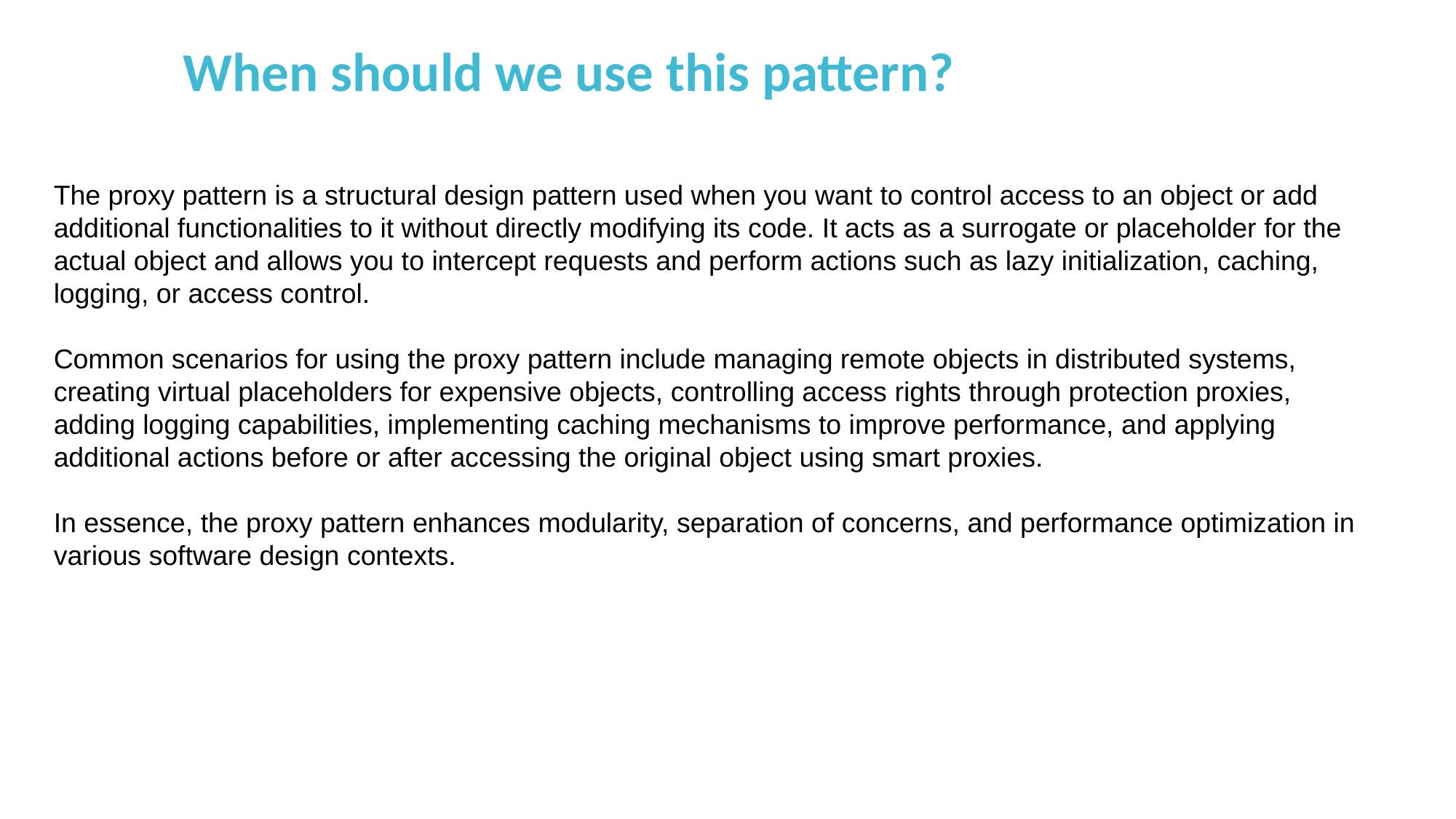

When should we use this pattern?
The proxy pattern is a structural design pattern used when you want to control access to an object or add additional functionalities to it without directly modifying its code. It acts as a surrogate or placeholder for the actual object and allows you to intercept requests and perform actions such as lazy initialization, caching, logging, or access control.

Common scenarios for using the proxy pattern include managing remote objects in distributed systems, creating virtual placeholders for expensive objects, controlling access rights through protection proxies, adding logging capabilities, implementing caching mechanisms to improve performance, and applying additional actions before or after accessing the original object using smart proxies.

In essence, the proxy pattern enhances modularity, separation of concerns, and performance optimization in various software design contexts.